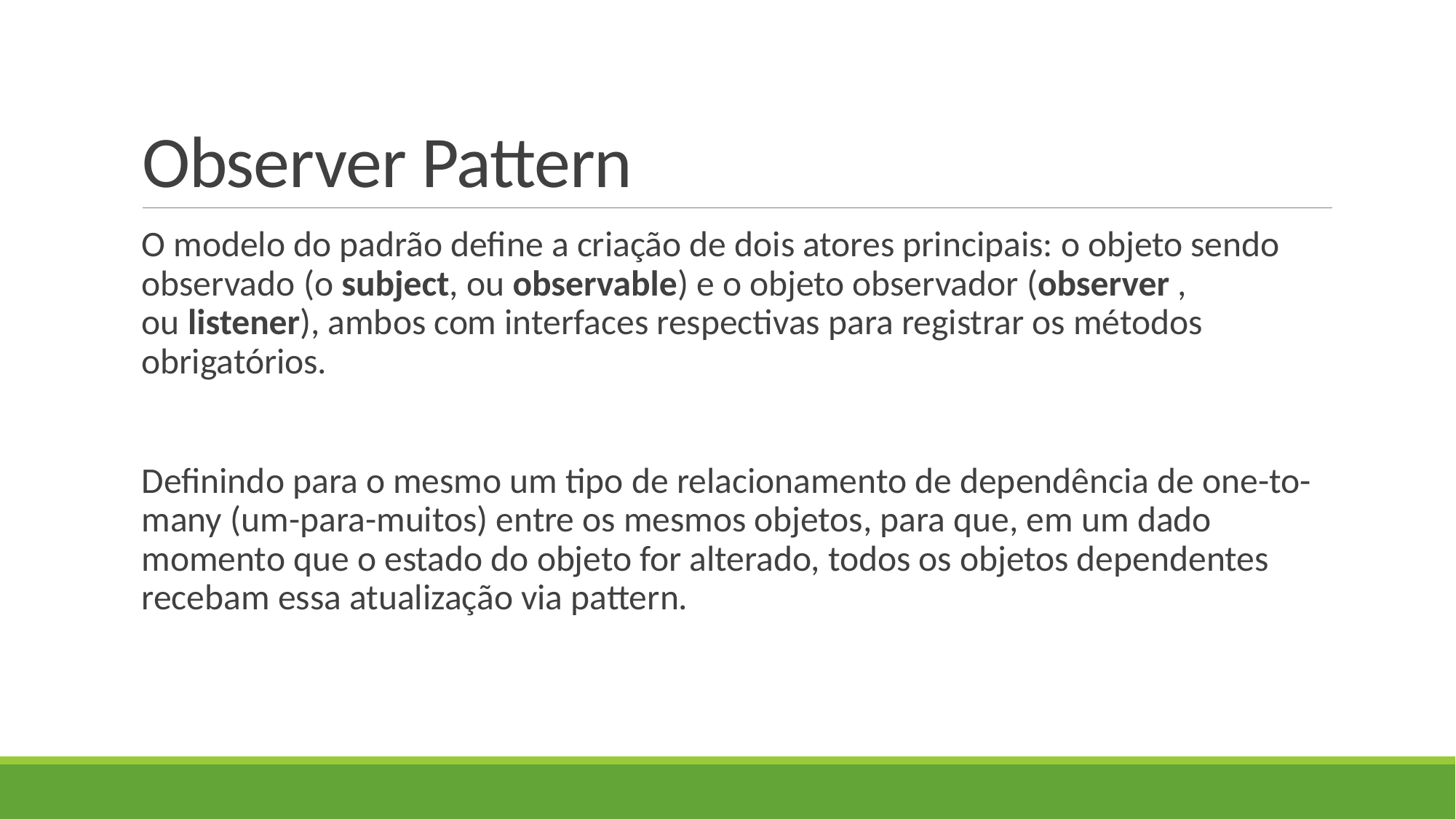

# Observer Pattern
O modelo do padrão define a criação de dois atores principais: o objeto sendo observado (o subject, ou observable) e o objeto observador (observer , ou listener), ambos com interfaces respectivas para registrar os métodos obrigatórios.

Definindo para o mesmo um tipo de relacionamento de dependência de one-to-many (um-para-muitos) entre os mesmos objetos, para que, em um dado momento que o estado do objeto for alterado, todos os objetos dependentes recebam essa atualização via pattern.